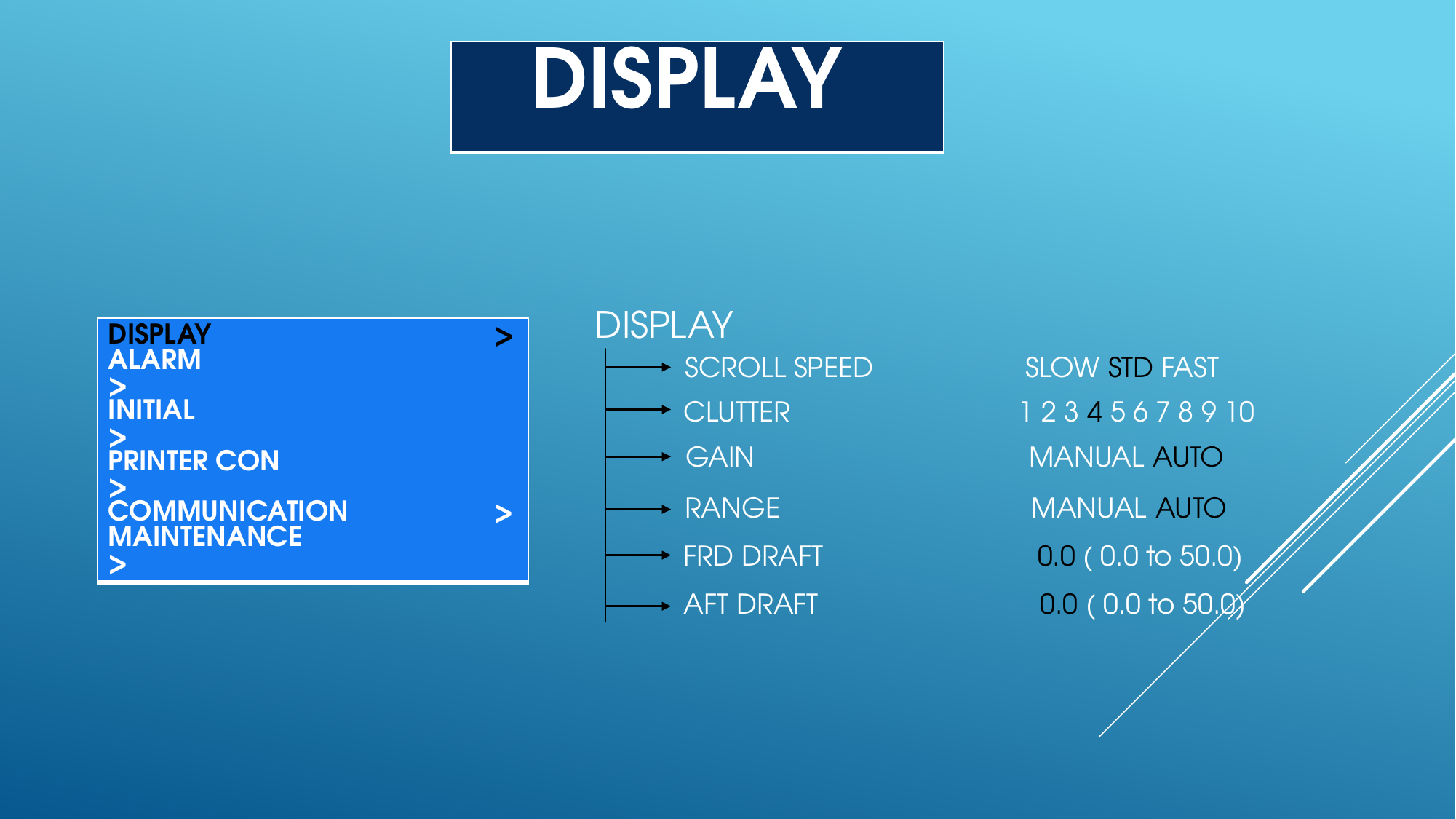

| DISPLAY |
| --- |
DISPLAY
| DISPLAY > ALARM > INITIAL > PRINTER CON > COMMUNICATION > MAINTENANCE > |
| --- |
SCROLL SPEED                    SLOW STD FAST
CLUTTER                              1 2 3 4 5 6 7 8 9 10

GAIN                                    MANUAL AUTO
RANGE                                 MANUAL AUTO
FRD DRAFT                            0.0 ( 0.0 to 50.0)
AFT DRAFT                             0.0 ( 0.0 to 50.0)